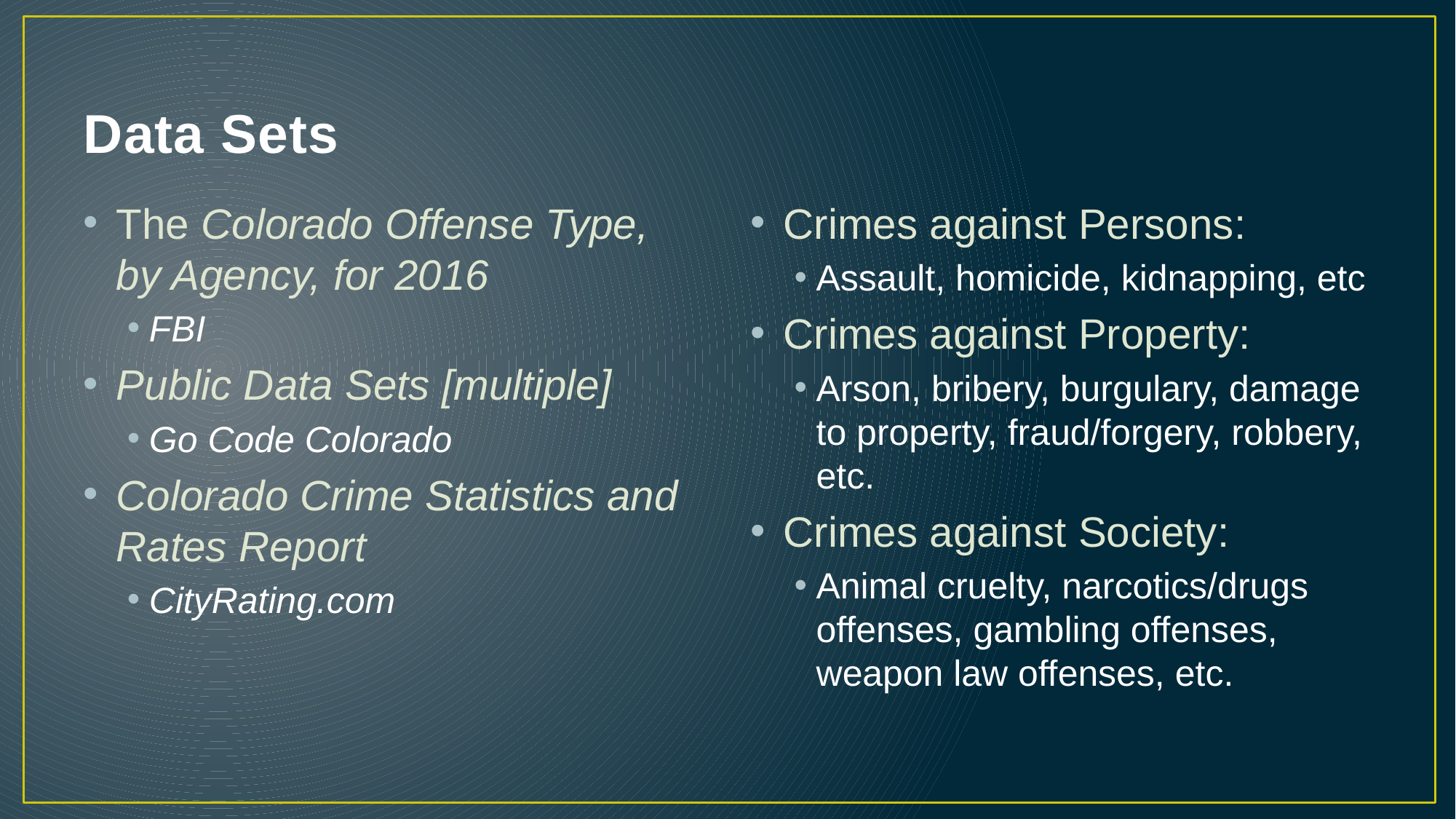

# Data Sets
The Colorado Offense Type, by Agency, for 2016
FBI
Public Data Sets [multiple]
Go Code Colorado
Colorado Crime Statistics and Rates Report
CityRating.com

Crimes against Persons:
Assault, homicide, kidnapping, etc
Crimes against Property:
Arson, bribery, burgulary, damage to property, fraud/forgery, robbery, etc.
Crimes against Society:
Animal cruelty, narcotics/drugs offenses, gambling offenses, weapon law offenses, etc.